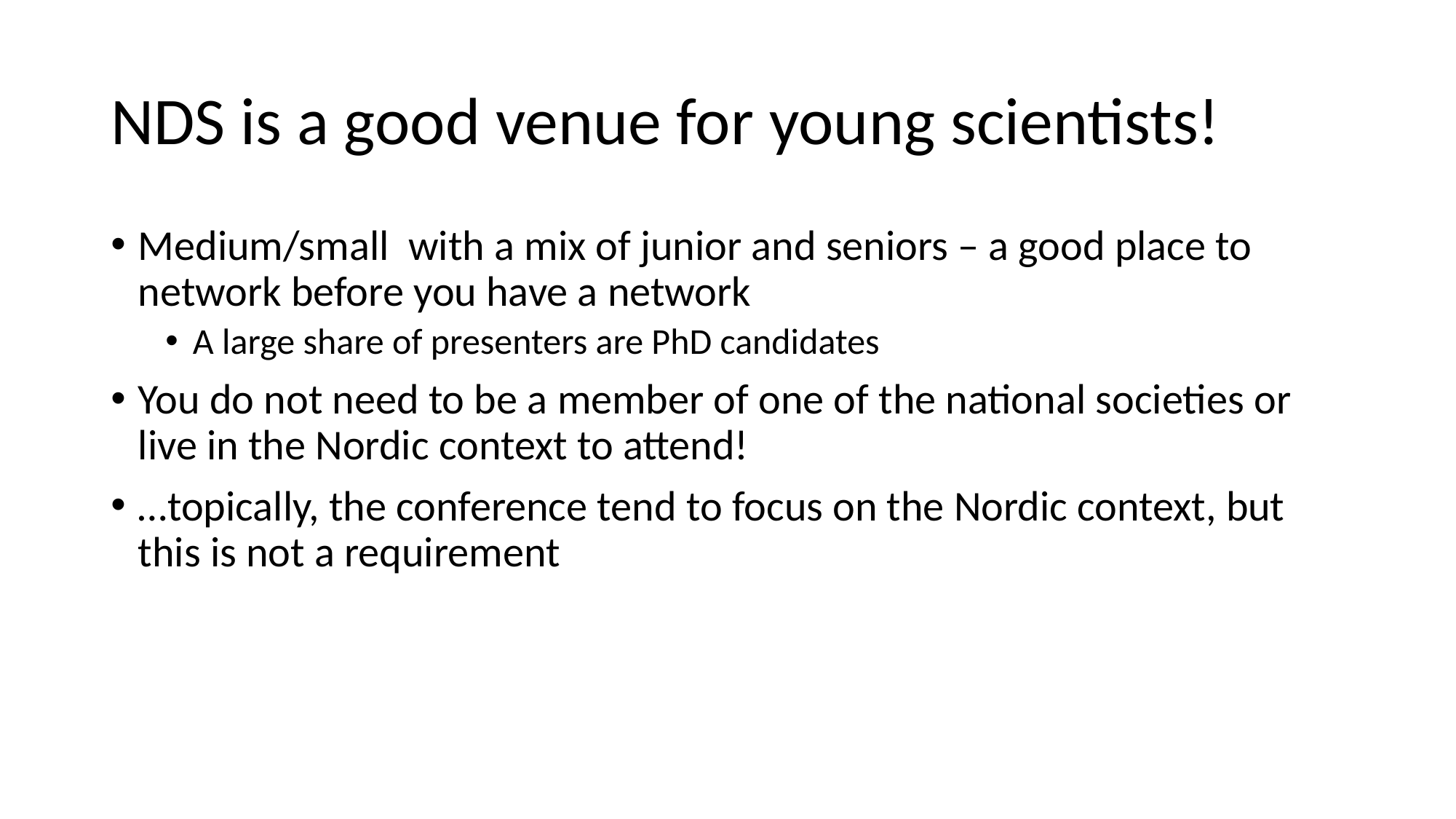

# NDS is a good venue for young scientists!
Medium/small  with a mix of junior and seniors – a good place to network before you have a network
A large share of presenters are PhD candidates
You do not need to be a member of one of the national societies or live in the Nordic context to attend!
…topically, the conference tend to focus on the Nordic context, but this is not a requirement